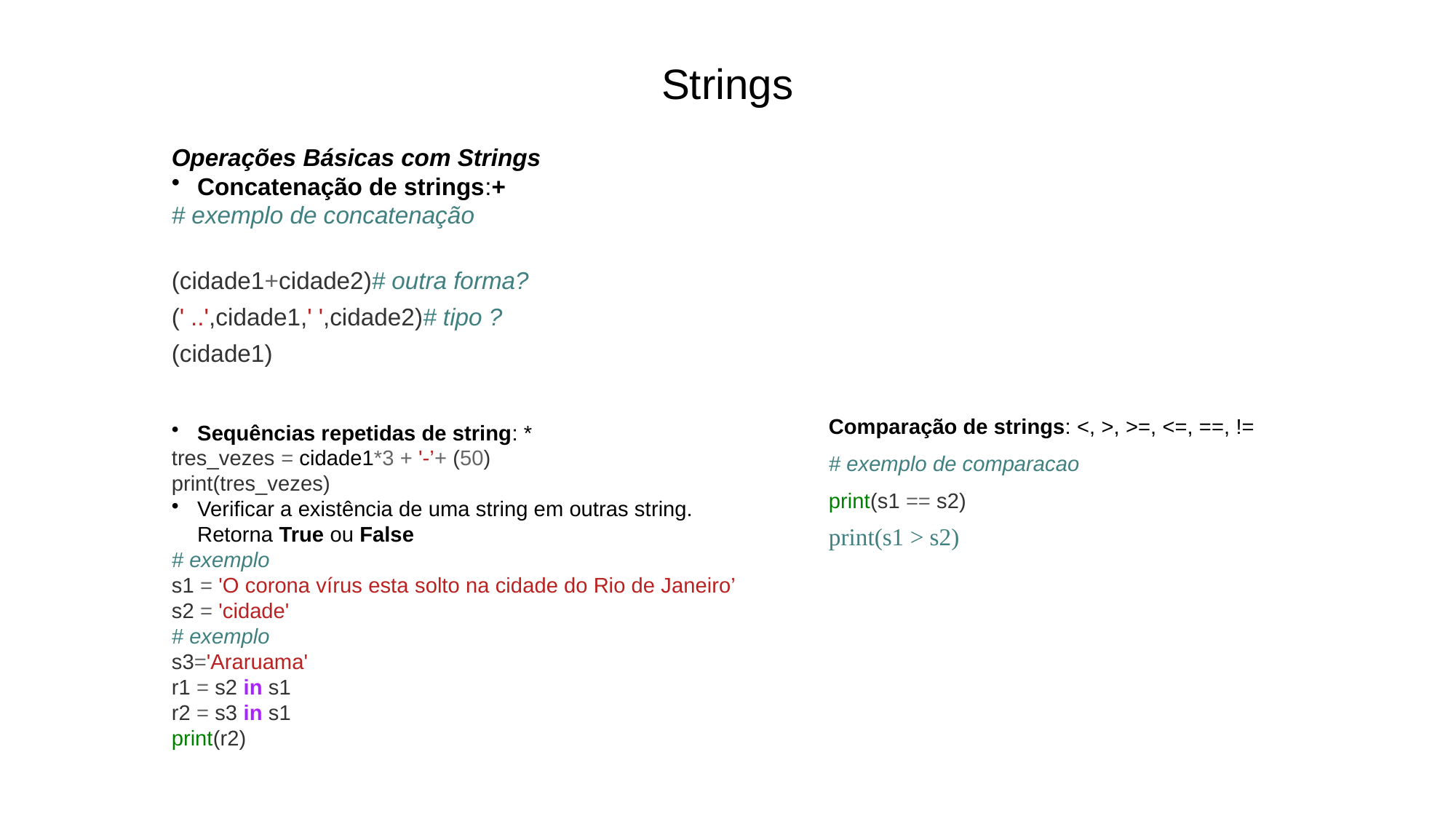

# Strings
Operações Básicas com Strings
Concatenação de strings:+
# exemplo de concatenação

(cidade1+cidade2)# outra forma?
(' ..',cidade1,' ',cidade2)# tipo ?
(cidade1)
Comparação de strings: <, >, >=, <=, ==, !=
# exemplo de comparacao
print(s1 == s2)
print(s1 > s2)
Sequências repetidas de string: *
tres_vezes = cidade1*3 + '-’+ (50)
print(tres_vezes)
Verificar a existência de uma string em outras string. Retorna True ou False
# exemplo
s1 = 'O corona vírus esta solto na cidade do Rio de Janeiro’
s2 = 'cidade'
# exemplo
s3='Araruama'
r1 = s2 in s1
r2 = s3 in s1
print(r2)